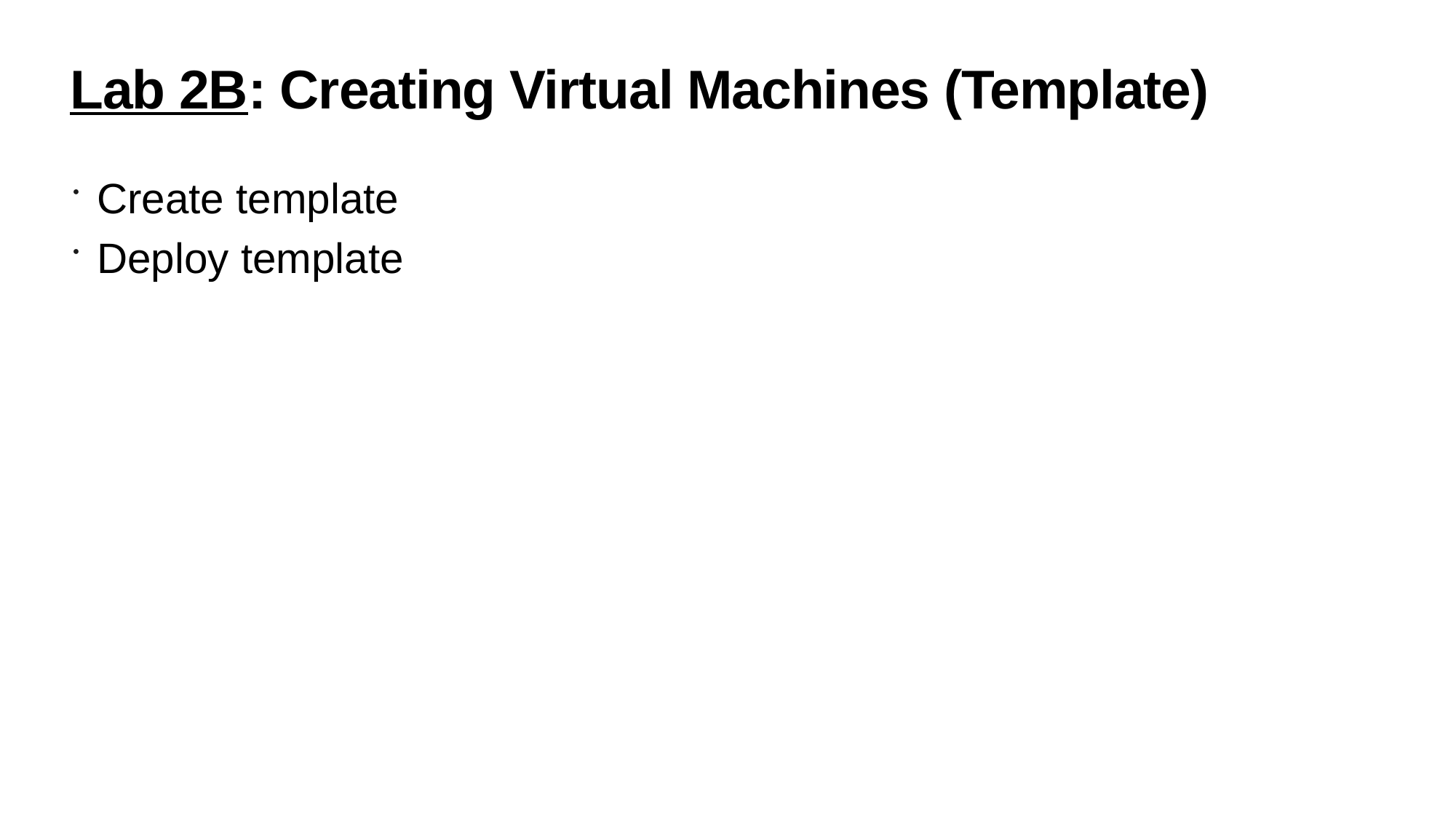

# Lab 2B: Creating Virtual Machines (Template)
Create template
Deploy template